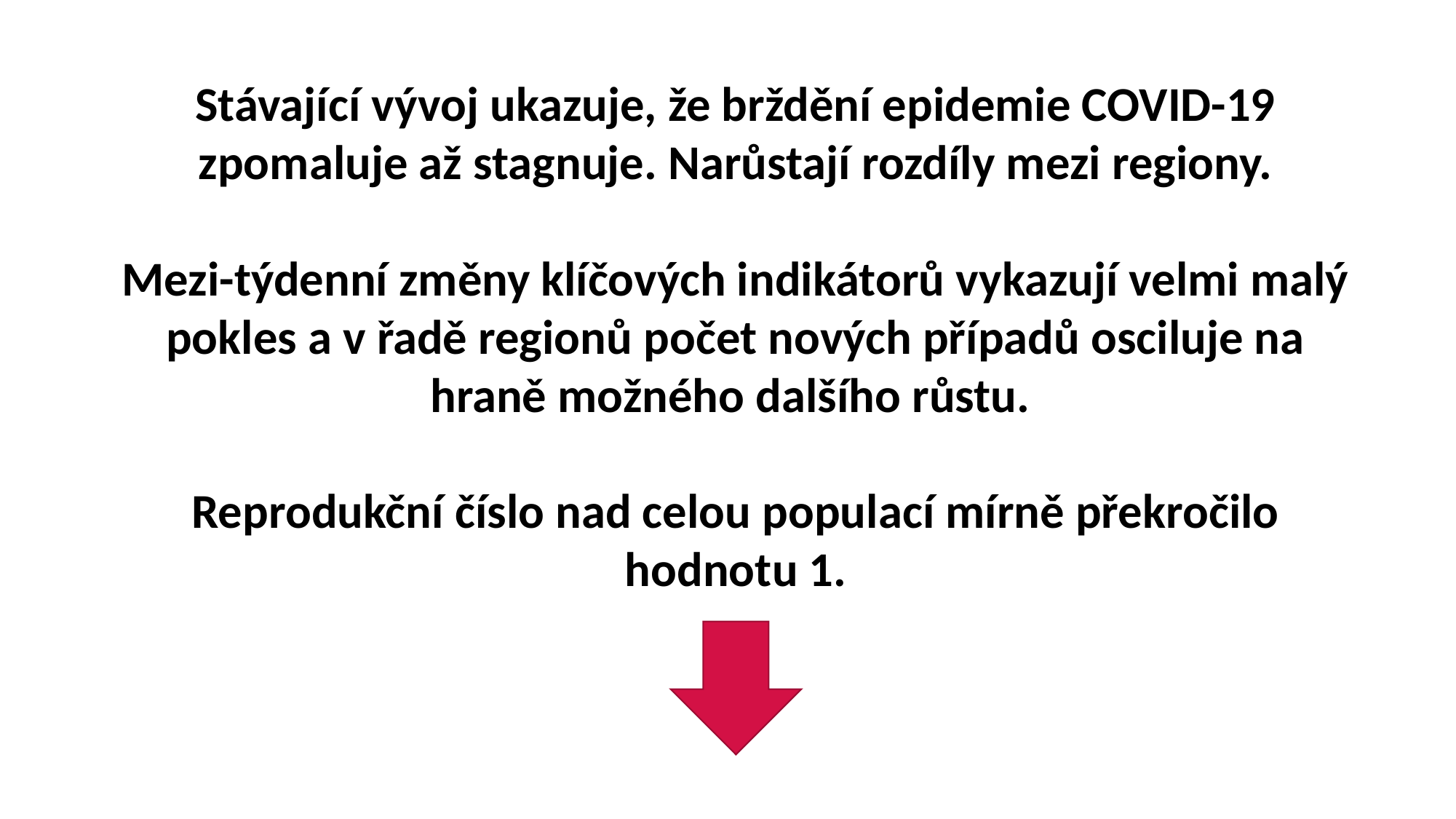

Stávající vývoj ukazuje, že brždění epidemie COVID-19 zpomaluje až stagnuje. Narůstají rozdíly mezi regiony.

Mezi-týdenní změny klíčových indikátorů vykazují velmi malý pokles a v řadě regionů počet nových případů osciluje na hraně možného dalšího růstu.

Reprodukční číslo nad celou populací mírně překročilo hodnotu 1.